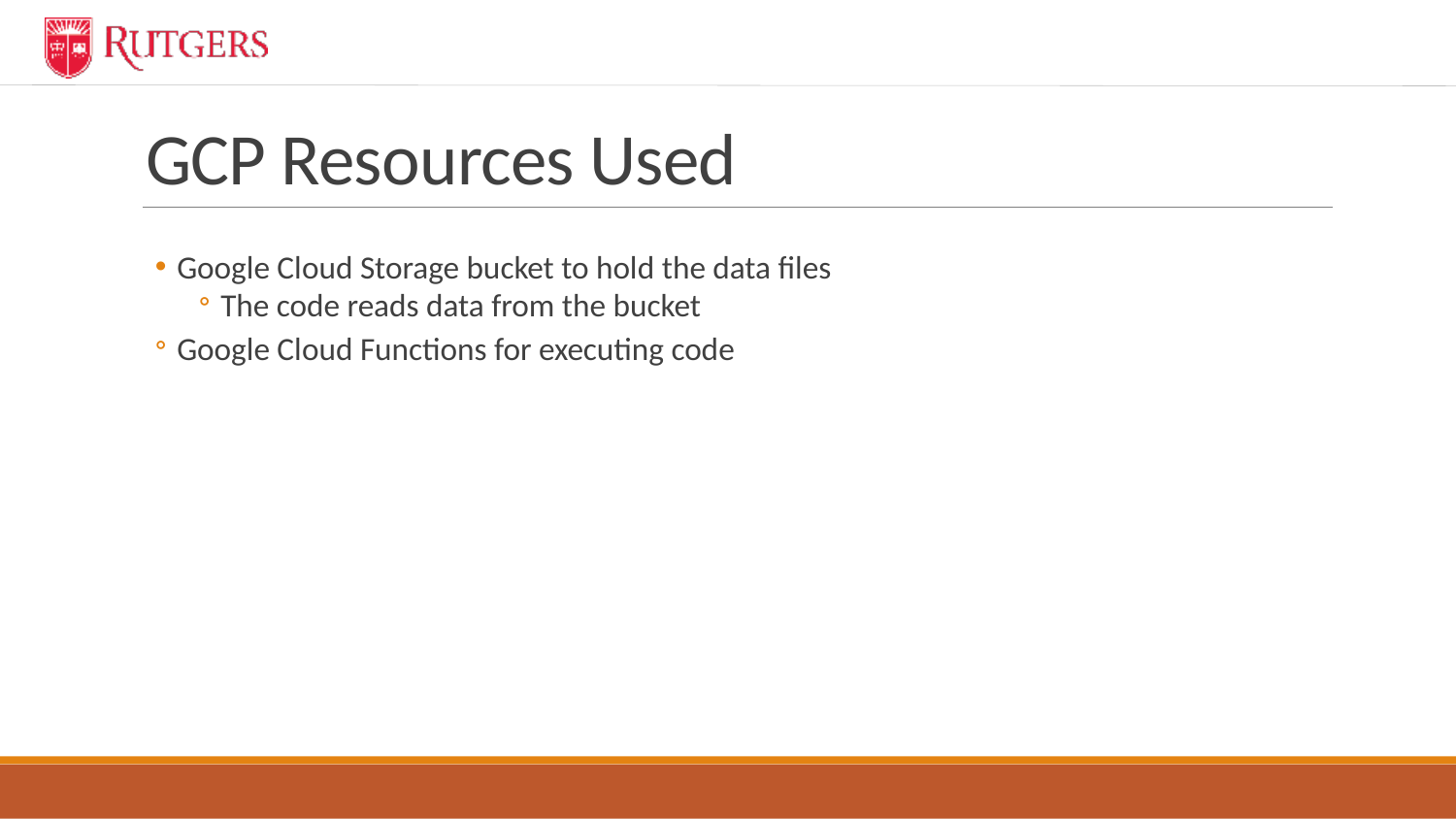

# GCP Resources Used
Google Cloud Storage bucket to hold the data files
The code reads data from the bucket
Google Cloud Functions for executing code